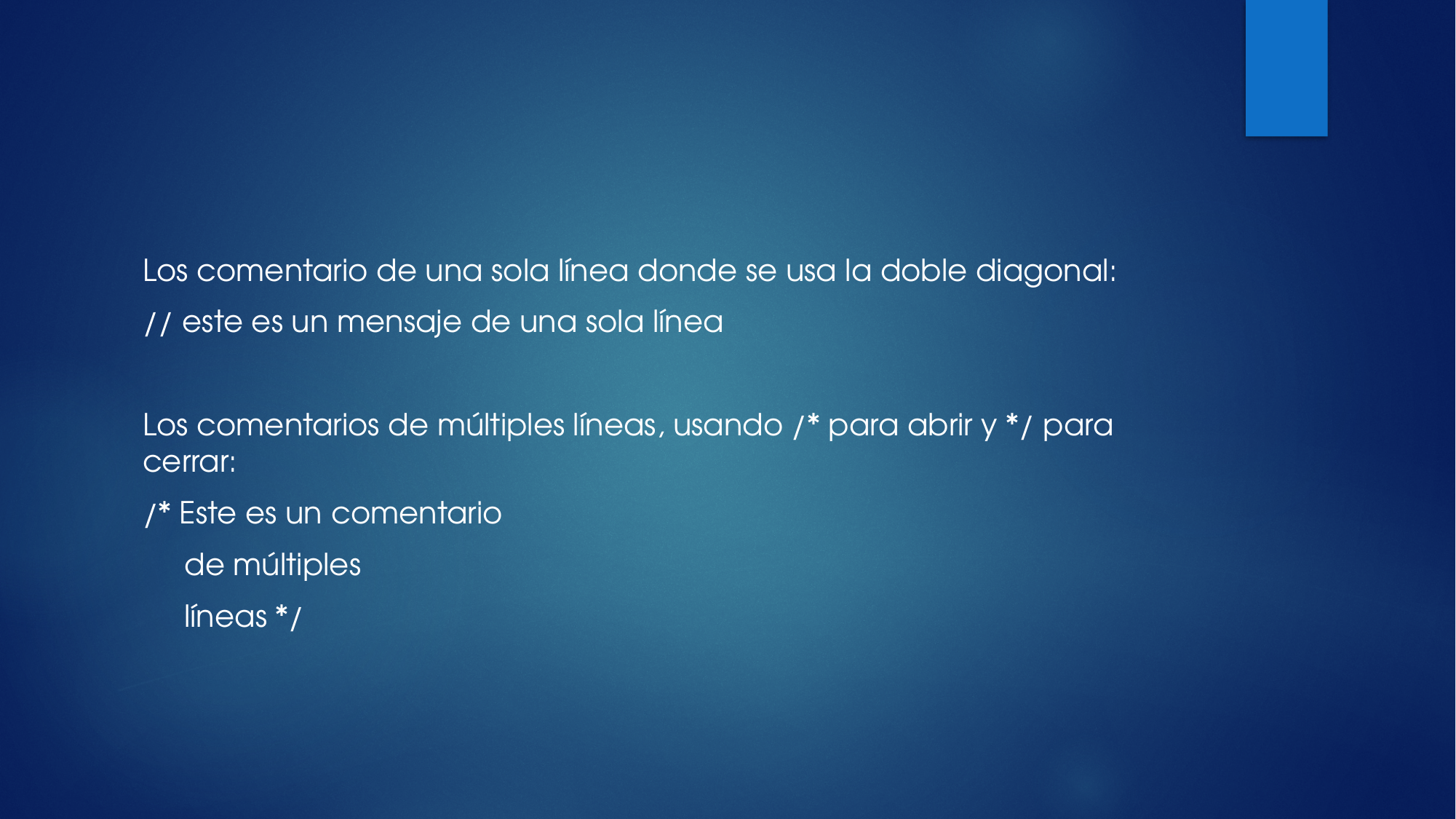

#
Los comentario de una sola línea donde se usa la doble diagonal:
// este es un mensaje de una sola línea

Los comentarios de múltiples líneas, usando /* para abrir y */ para cerrar:
/* Este es un comentario
     de múltiples
     líneas */